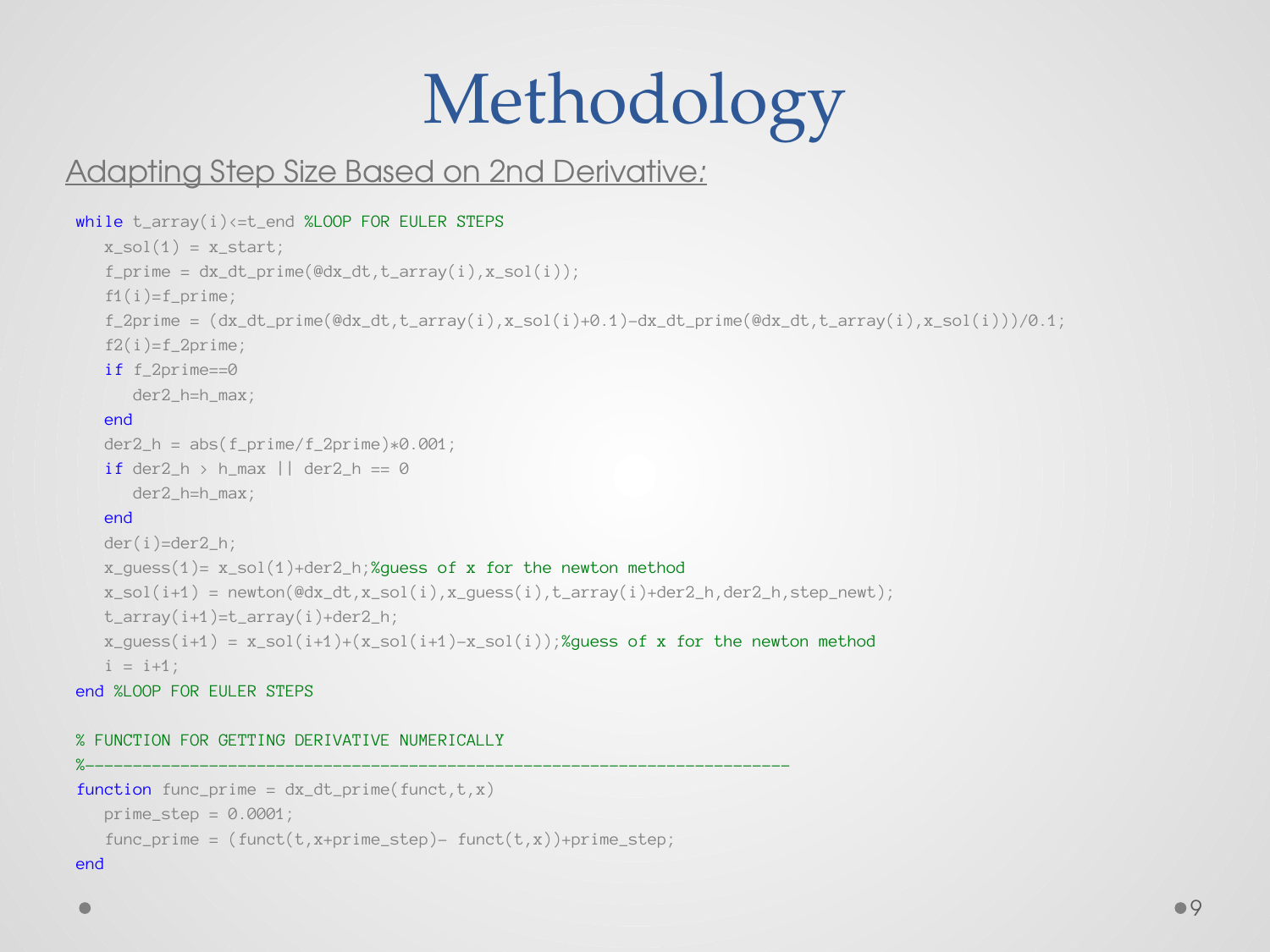

# Methodology
Adapting Step Size Based on 2nd Derivative:

while t_array(i)<=t_end %LOOP FOR EULER STEPS
   x_sol(1) = x_start;
   f_prime = dx_dt_prime(@dx_dt,t_array(i),x_sol(i));
   f1(i)=f_prime;
   f_2prime = (dx_dt_prime(@dx_dt,t_array(i),x_sol(i)+0.1)-dx_dt_prime(@dx_dt,t_array(i),x_sol(i)))/0.1;
   f2(i)=f_2prime;
   if f_2prime==0
      der2_h=h_max;
   end
   der2_h = abs(f_prime/f_2prime)*0.001;
   if der2_h > h_max || der2_h == 0
      der2_h=h_max;
   end
   der(i)=der2_h;
   x_guess(1)= x_sol(1)+der2_h;%guess of x for the newton method
   x_sol(i+1) = newton(@dx_dt,x_sol(i),x_guess(i),t_array(i)+der2_h,der2_h,step_newt);
   t_array(i+1)=t_array(i)+der2_h;
   x_guess(i+1) = x_sol(i+1)+(x_sol(i+1)-x_sol(i));%guess of x for the newton method
   i = i+1;
end %LOOP FOR EULER STEPS

% FUNCTION FOR GETTING DERIVATIVE NUMERICALLY
%--------------------------------------------------------------------------
function func_prime = dx_dt_prime(funct,t,x)
   prime_step = 0.0001;
   func_prime = (funct(t,x+prime_step)- funct(t,x))+prime_step;
end
9